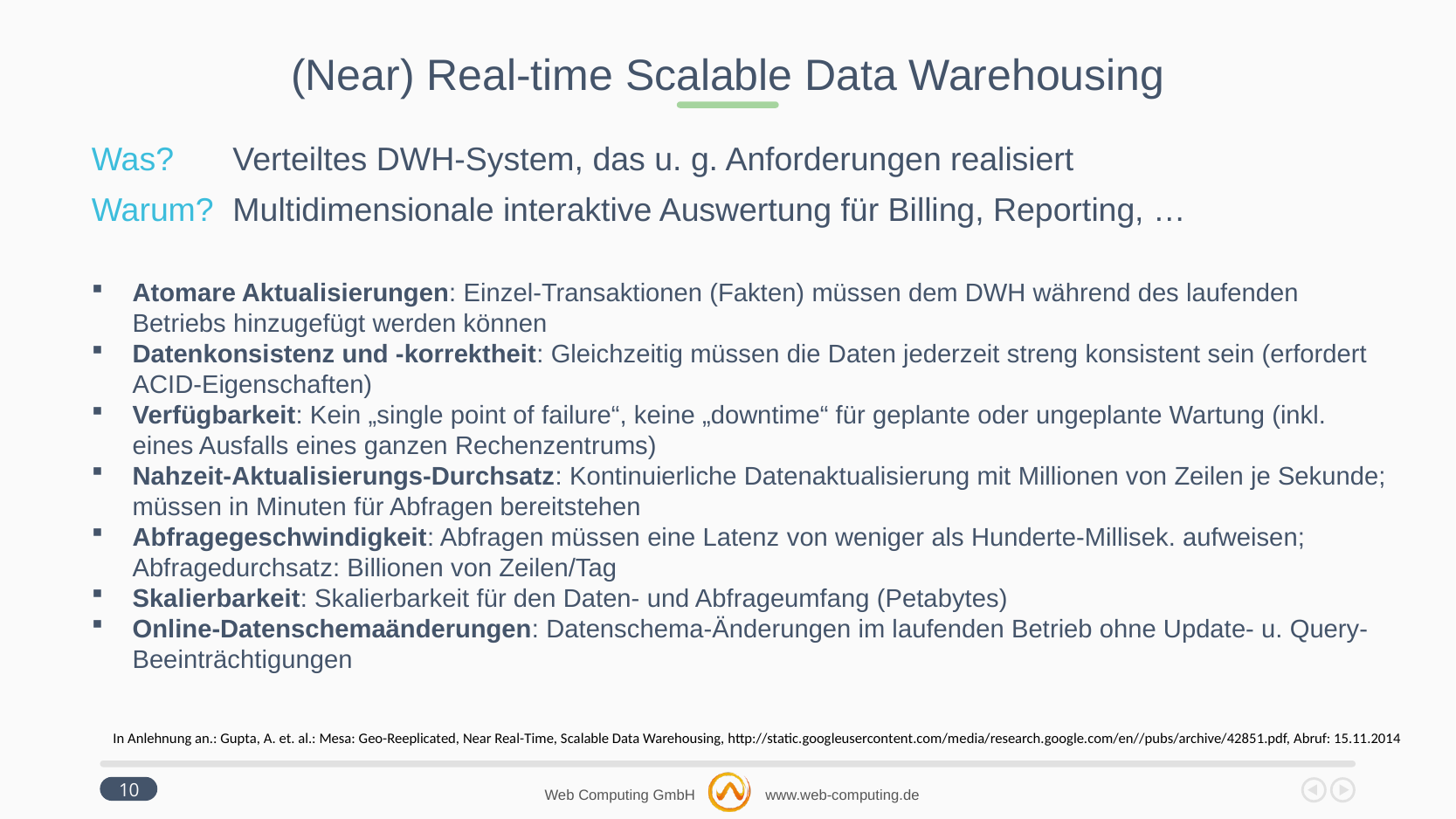

# (Near) Real-time Scalable Data Warehousing
Was?	Verteiltes DWH-System, das u. g. Anforderungen realisiert

Warum? 	Multidimensionale interaktive Auswertung für Billing, Reporting, …
Atomare Aktualisierungen: Einzel-Transaktionen (Fakten) müssen dem DWH während des laufenden Betriebs hinzugefügt werden können
Datenkonsistenz und -korrektheit: Gleichzeitig müssen die Daten jederzeit streng konsistent sein (erfordert ACID-Eigenschaften)
Verfügbarkeit: Kein „single point of failure“, keine „downtime“ für geplante oder ungeplante Wartung (inkl. eines Ausfalls eines ganzen Rechenzentrums)
Nahzeit-Aktualisierungs-Durchsatz: Kontinuierliche Datenaktualisierung mit Millionen von Zeilen je Sekunde; müssen in Minuten für Abfragen bereitstehen
Abfragegeschwindigkeit: Abfragen müssen eine Latenz von weniger als Hunderte-Millisek. aufweisen; Abfragedurchsatz: Billionen von Zeilen/Tag
Skalierbarkeit: Skalierbarkeit für den Daten- und Abfrageumfang (Petabytes)
Online-Datenschemaänderungen: Datenschema-Änderungen im laufenden Betrieb ohne Update- u. Query-Beeinträchtigungen
In Anlehnung an.: Gupta, A. et. al.: Mesa: Geo-Reeplicated, Near Real-Time, Scalable Data Warehousing, http://static.googleusercontent.com/media/research.google.com/en//pubs/archive/42851.pdf, Abruf: 15.11.2014
10